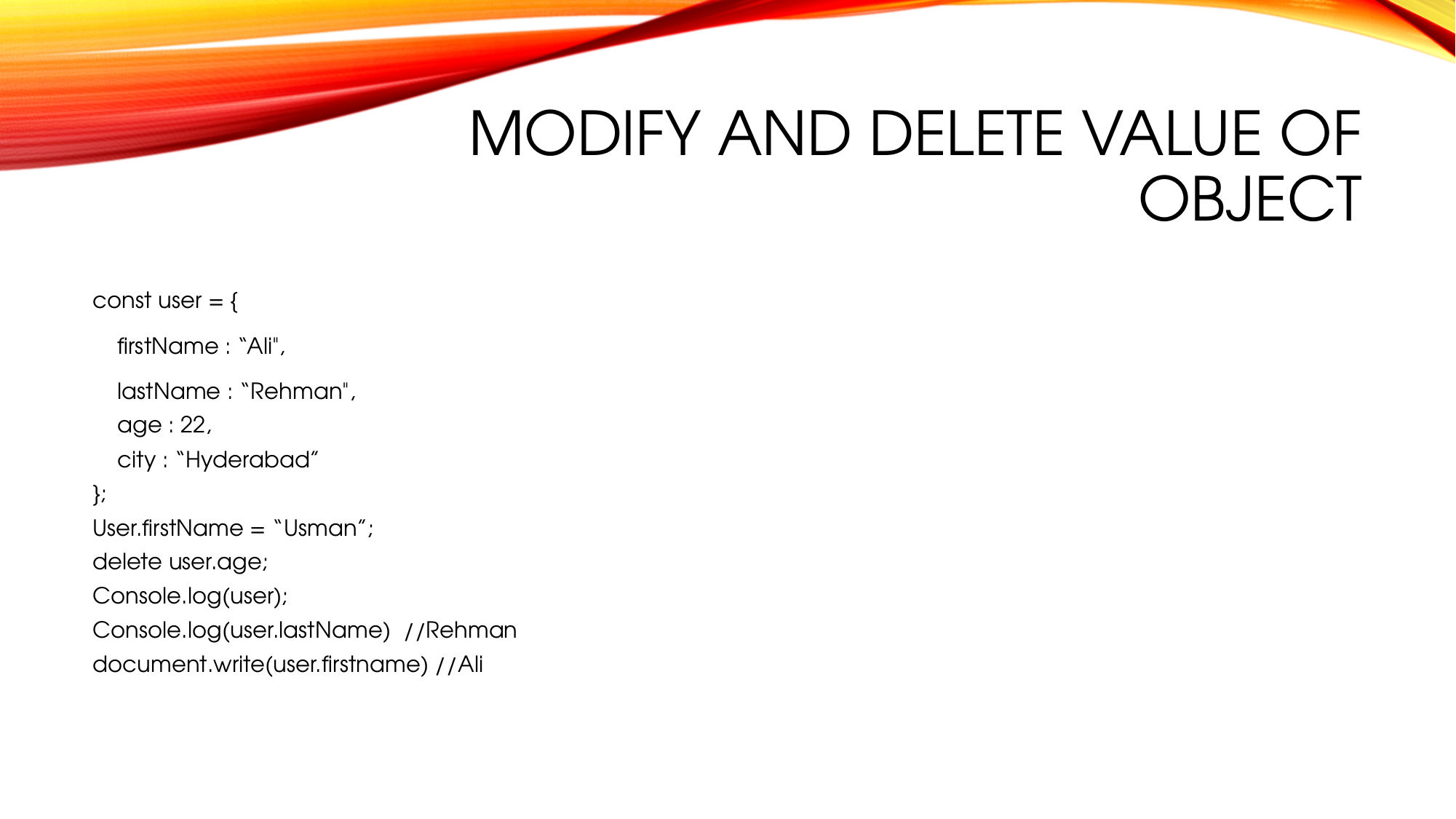

# Modify and delete value of object
const user = {
    firstName : “Ali",
    lastName : “Rehman",
    age : 22,
    city : “Hyderabad”
};
User.firstName = “Usman”;
delete user.age;
Console.log(user);
Console.log(user.lastName)  //Rehman
document.write(user.firstname) //Ali